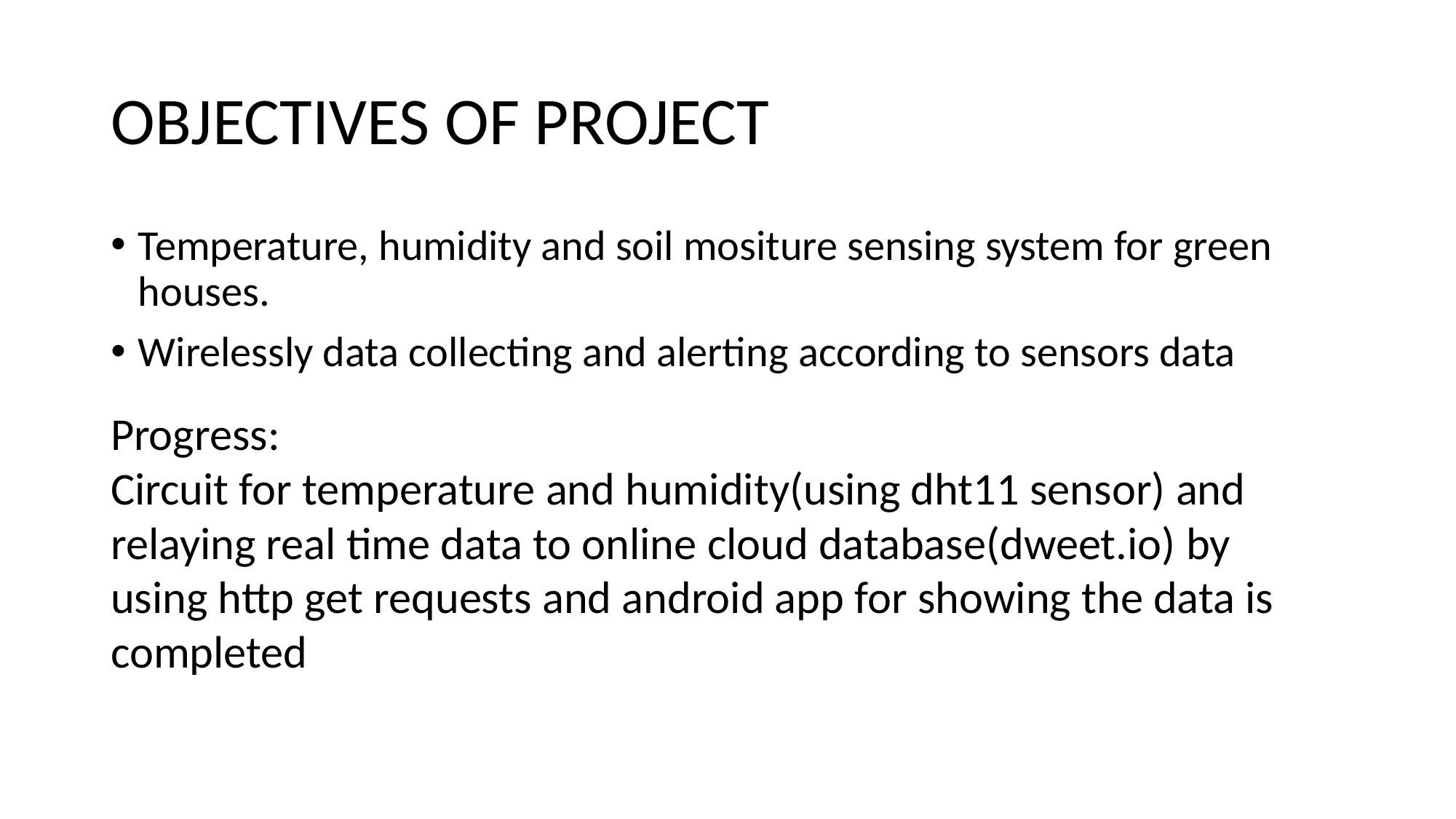

# OBJECTIVES OF PROJECT
Temperature, humidity and soil mositure sensing system for green houses.
Wirelessly data collecting and alerting according to sensors data

Progress:
Circuit for temperature and humidity(using dht11 sensor) and relaying real time data to online cloud database(dweet.io) by using http get requests and android app for showing the data is completed